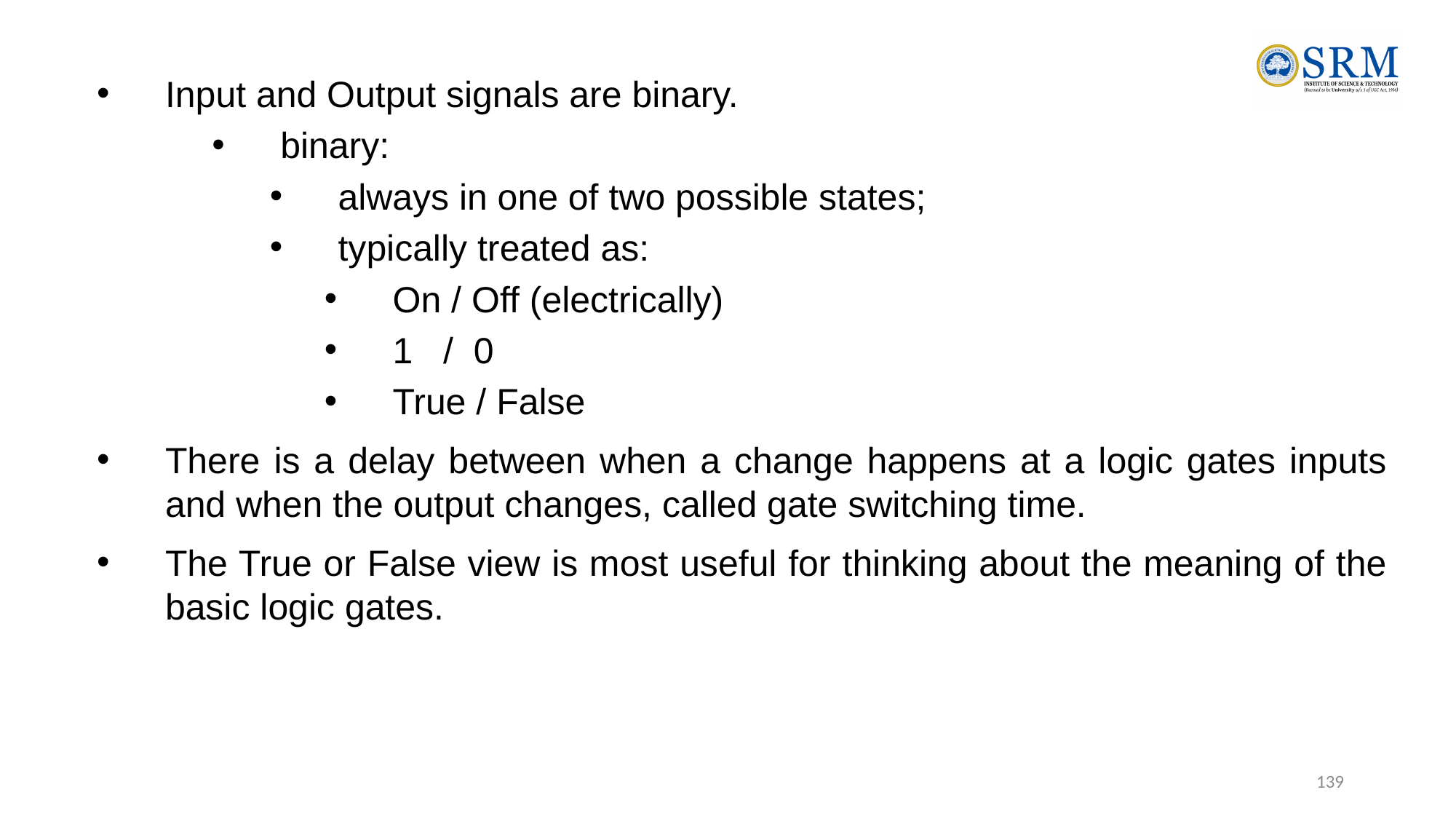

Input and Output signals are binary.
binary:
always in one of two possible states;
typically treated as:
On / Off (electrically)
1   /  0
True / False
There is a delay between when a change happens at a logic gates inputs and when the output changes, called gate switching time.
The True or False view is most useful for thinking about the meaning of the basic logic gates.

139